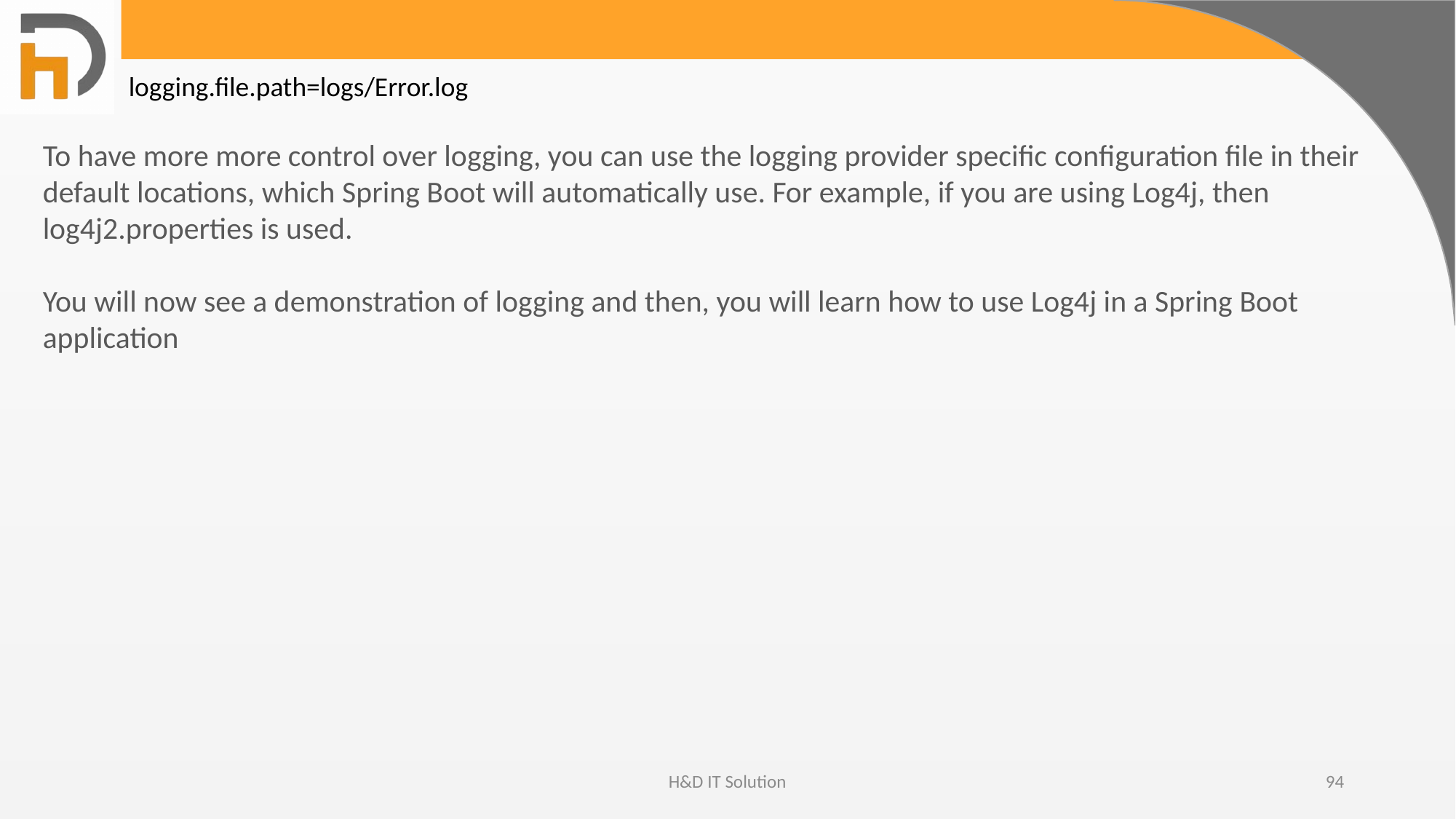

logging.file.path=logs/Error.log
To have more more control over logging, you can use the logging provider specific configuration file in their default locations, which Spring Boot will automatically use. For example, if you are using Log4j, then log4j2.properties is used.

You will now see a demonstration of logging and then, you will learn how to use Log4j in a Spring Boot application
H&D IT Solution
94